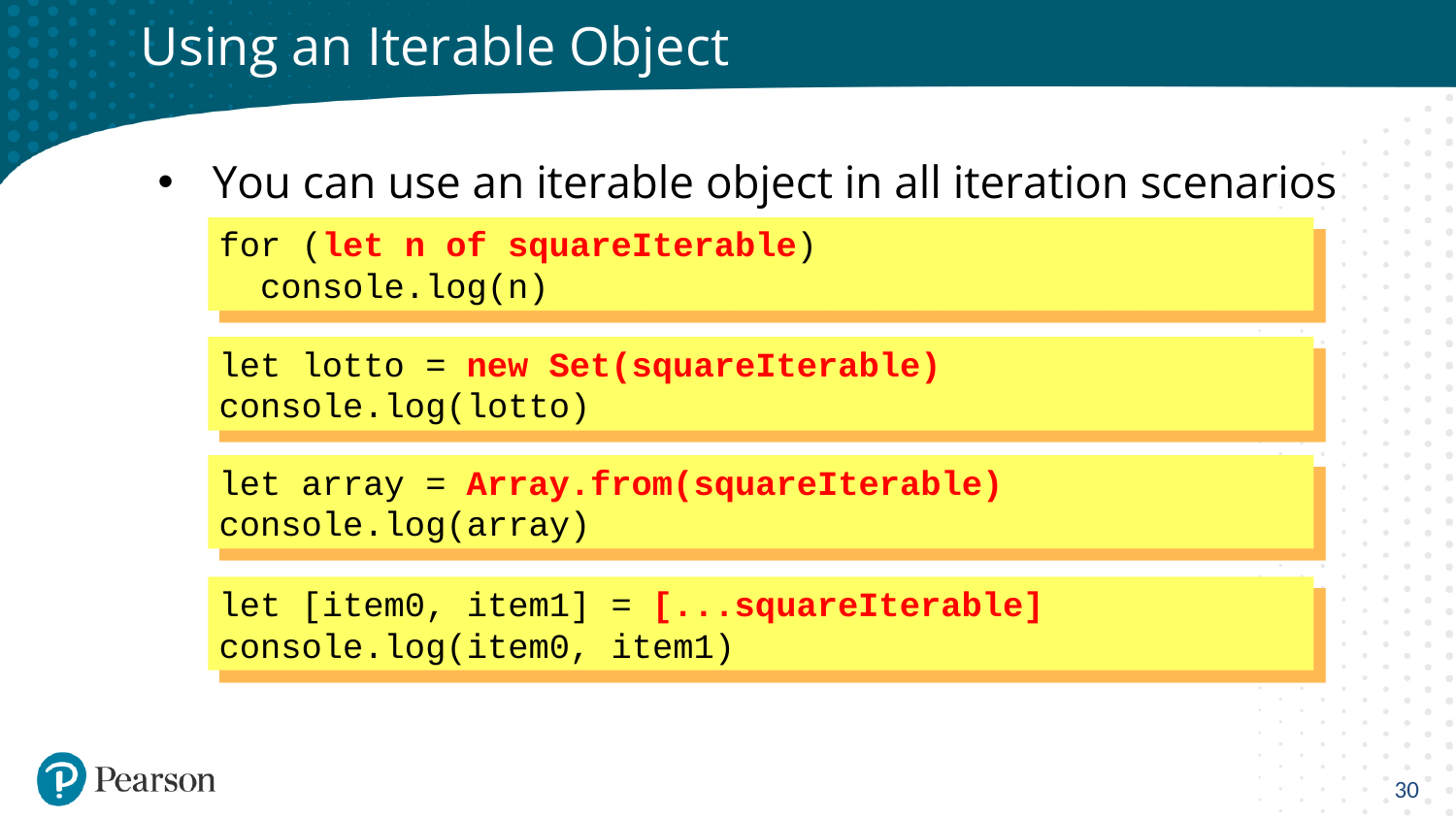

# Using an Iterable Object
You can use an iterable object in all iteration scenarios
for (let n of squareIterable)
  console.log(n)
let lotto = new Set(squareIterable)
console.log(lotto)
let array = Array.from(squareIterable)
console.log(array)
let [item0, item1] = [...squareIterable]
console.log(item0, item1)
30